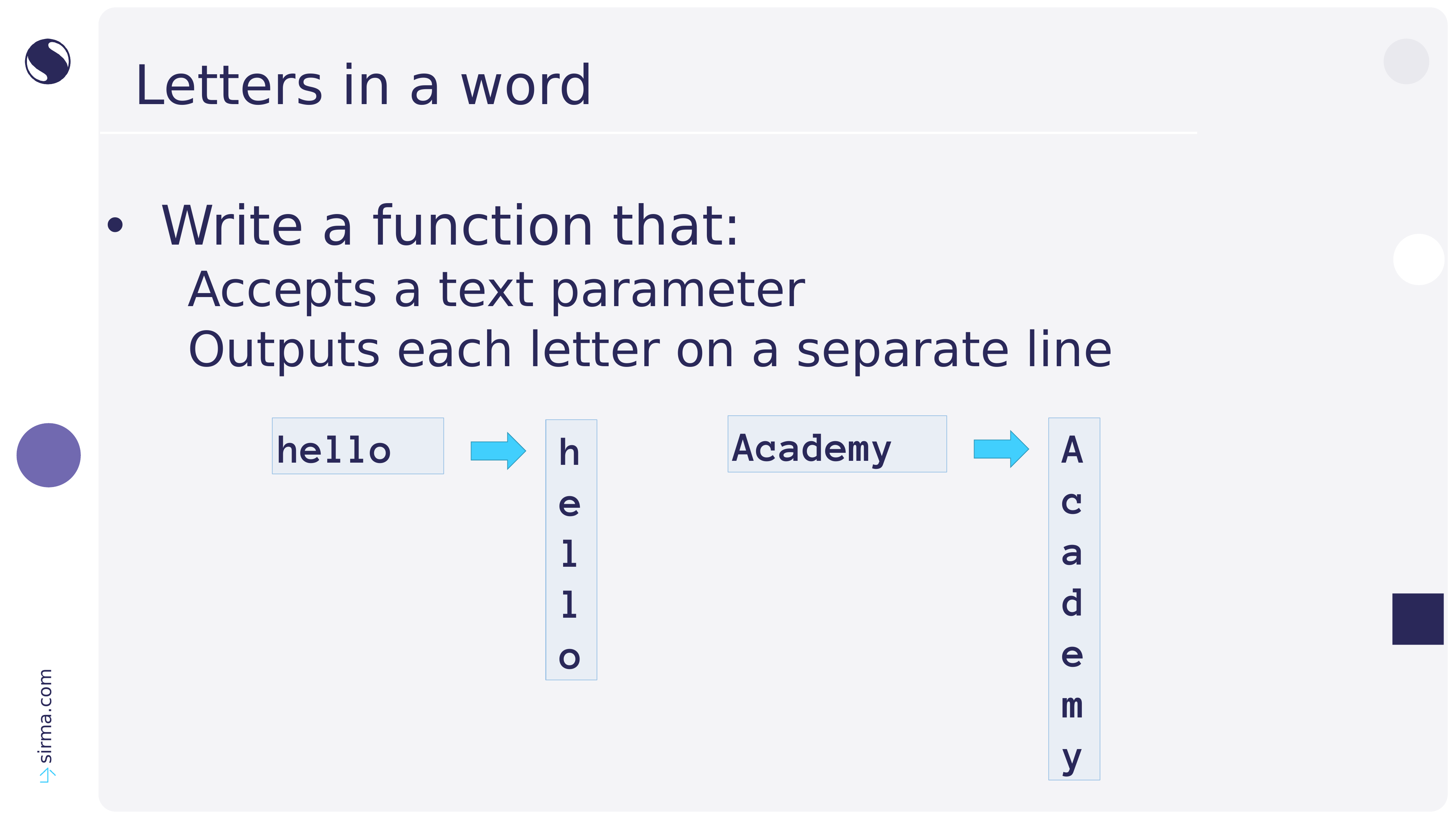

# Letters in a word
Write a function that:
Accepts a text parameter
Outputs each letter on a separate line

Academy
A
c
a
d
e
m
y

hello
h
e
l
l
o